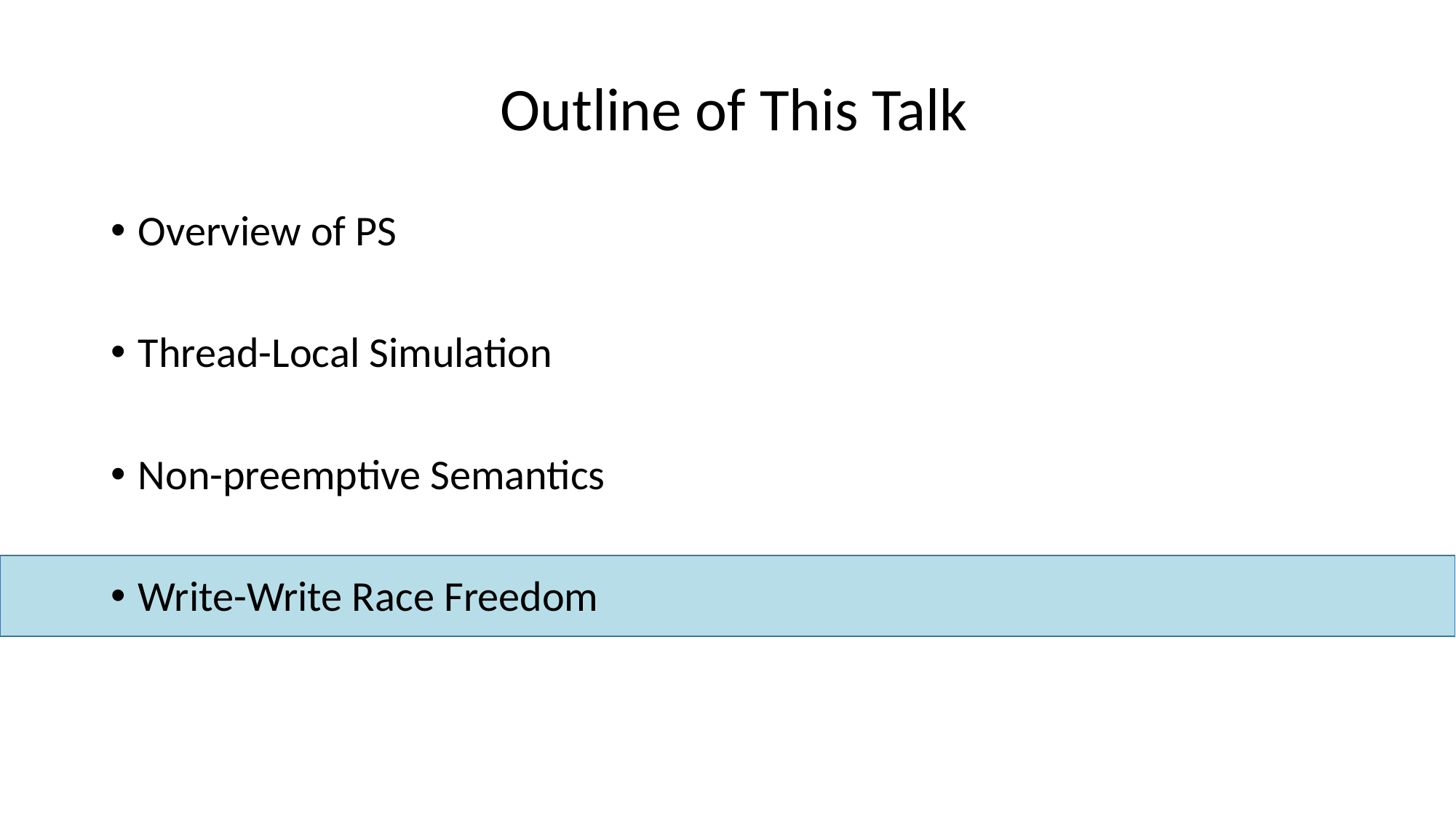

# Outline of This Talk
Overview of PS

Thread-Local Simulation

Non-preemptive Semantics

Write-Write Race Freedom